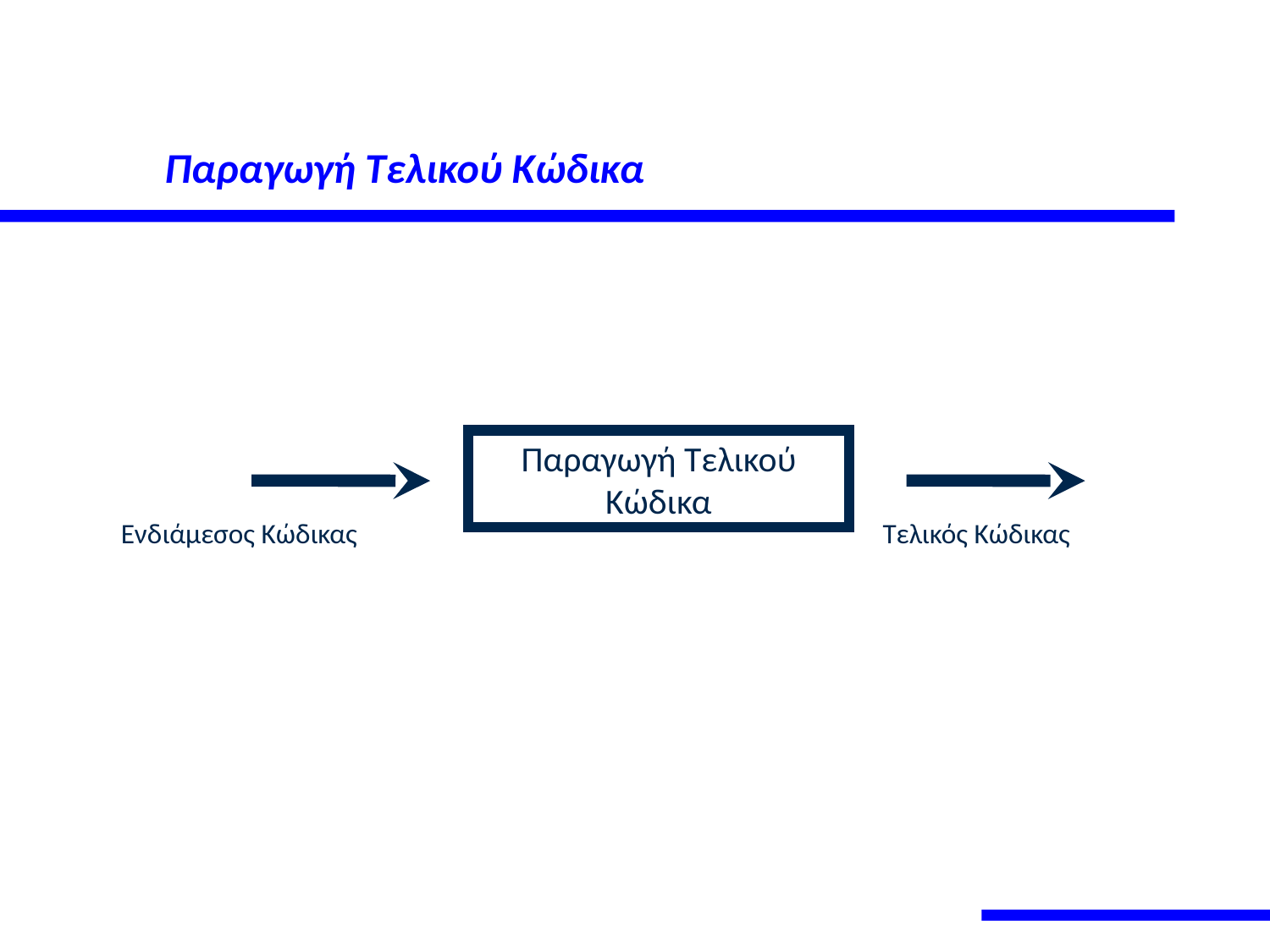

# Παραγωγή Τελικού Κώδικα
Παραγωγή Τελικού Κώδικα
Ενδιάμεσος Κώδικας
Τελικός Κώδικας